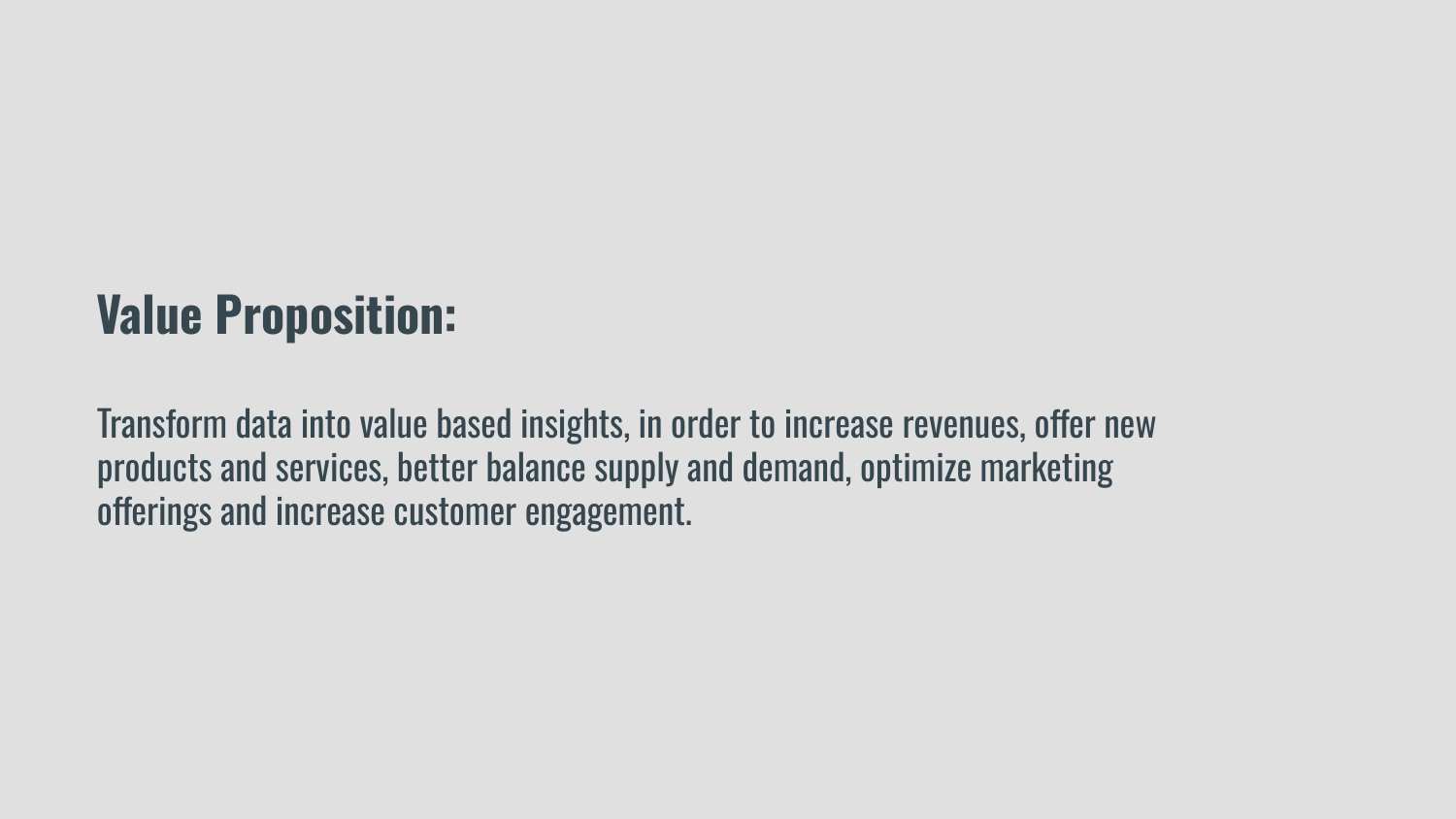

# Value Proposition:

Transform data into value based insights, in order to increase revenues, offer new products and services, better balance supply and demand, optimize marketing offerings and increase customer engagement.